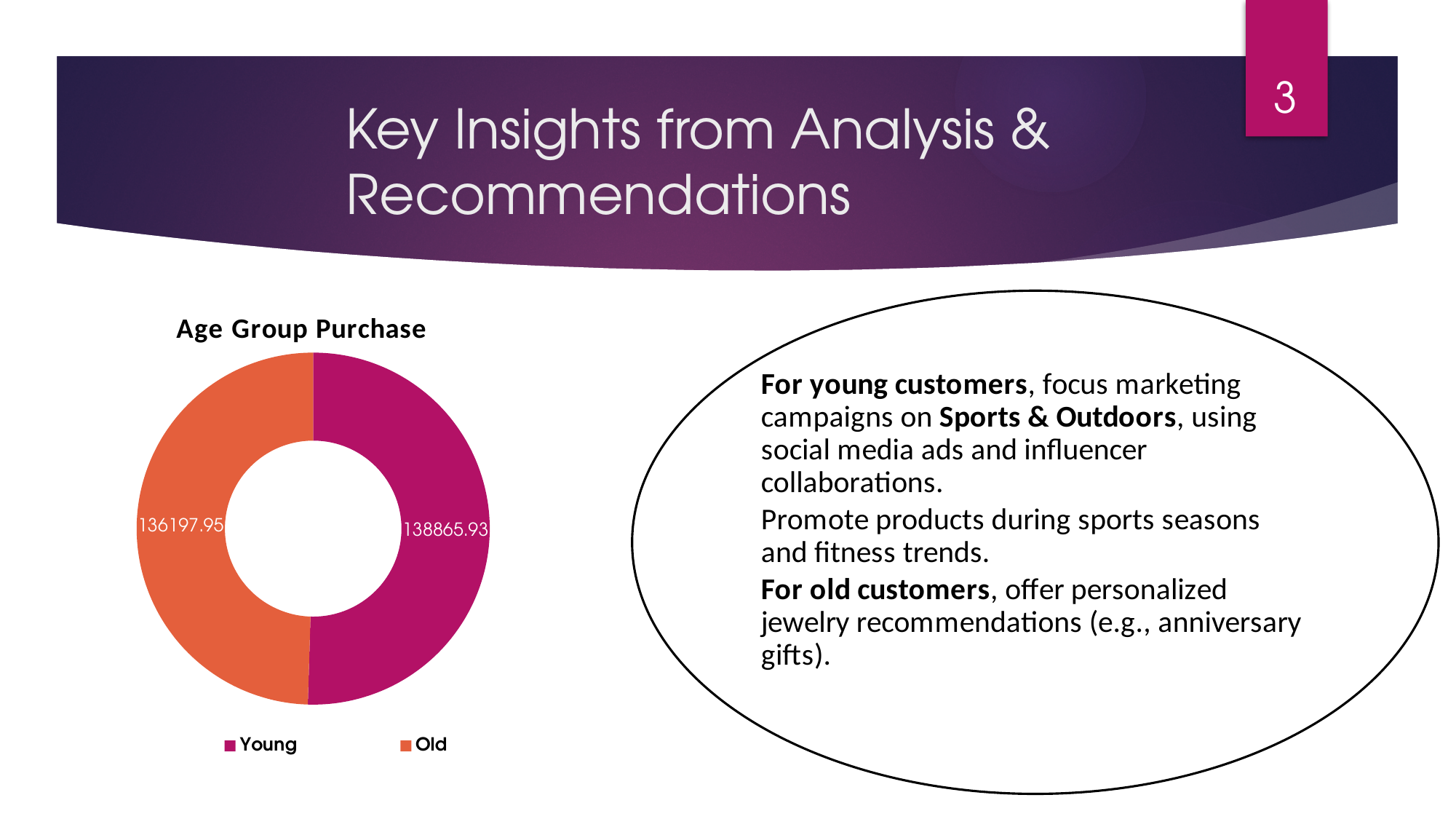

3
# Key Insights from Analysis & Recommendations

### Chart: Age Group Purchase

| Category | Total |
|---|---|
| Young | 138865.92999999996 |
| Old | 136197.94999999987 |